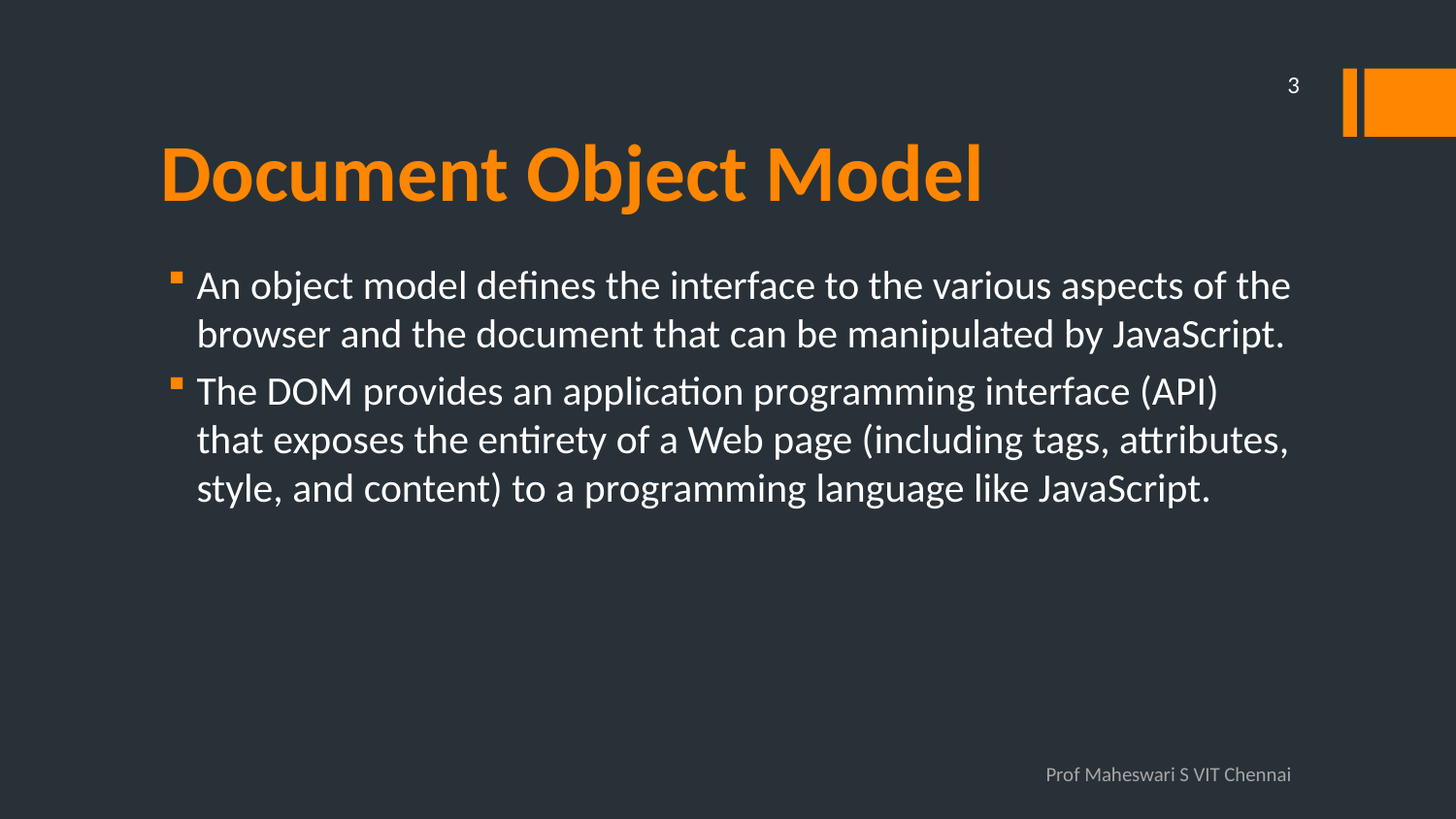

3
# Document Object Model
An object model defines the interface to the various aspects of the browser and the document that can be manipulated by JavaScript.
The DOM provides an application programming interface (API) that exposes the entirety of a Web page (including tags, attributes, style, and content) to a programming language like JavaScript.
Prof Maheswari S VIT Chennai